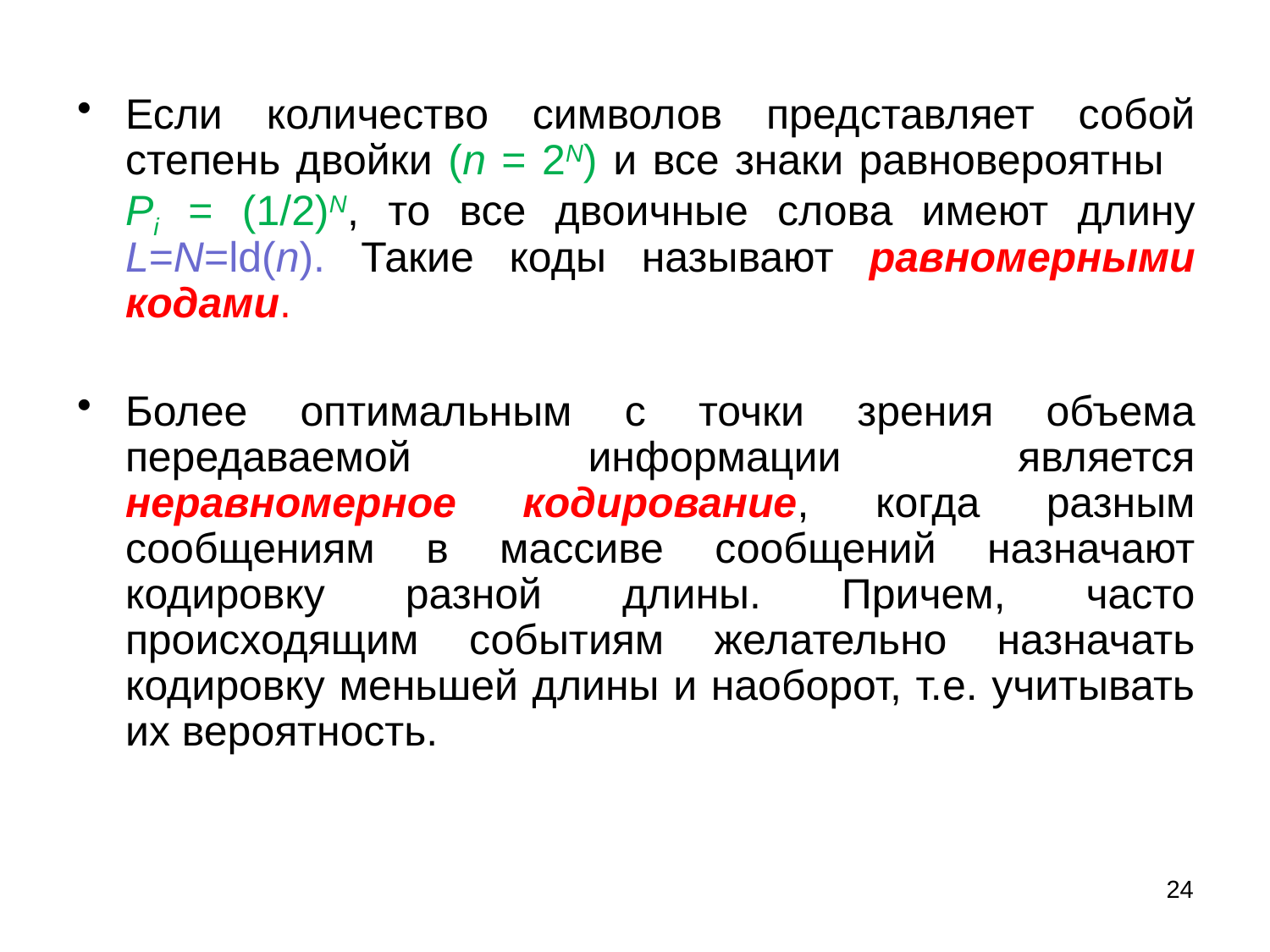

Если количество символов представляет собой степень двойки (n = 2N) и все знаки равновероятны   Pi = (1/2)N, то все двоичные слова имеют длину L=N=ld(n). Такие коды называют равномерными кодами.

Более оптимальным с точки зрения объема передаваемой информации является неравномерное кодирование, когда разным сообщениям в массиве сообщений назначают кодировку разной длины. Причем, часто происходящим событиям желательно назначать кодировку меньшей длины и наоборот, т.е. учитывать их вероятность.
24